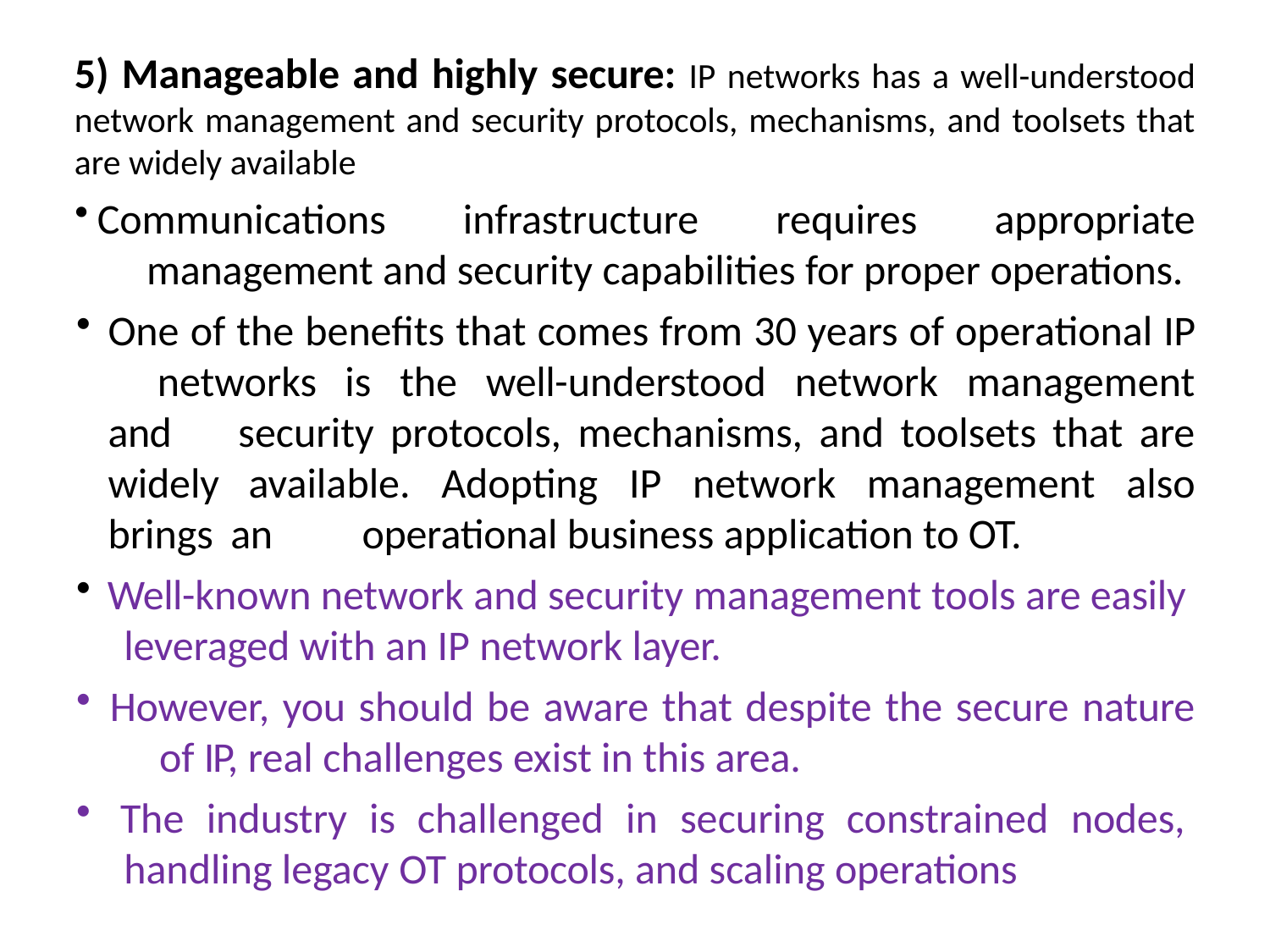

5) Manageable and highly secure: IP networks has a well-understood network management and security protocols, mechanisms, and toolsets that are widely available
Communications    infrastructure    requires    appropriate 	management and security capabilities for proper operations.
One of the benefits that comes from 30 years of operational IP 	networks is the well-understood network management and 	security protocols, mechanisms, and toolsets that are widely 	available. Adopting IP network management also brings an 	operational business application to OT.
Well-known network and security management tools are easily
leveraged with an IP network layer.
However, you should be aware that despite the secure nature 	of IP, real challenges exist in this area.
The  industry  is  challenged  in  securing  constrained  nodes,
handling legacy OT protocols, and scaling operations